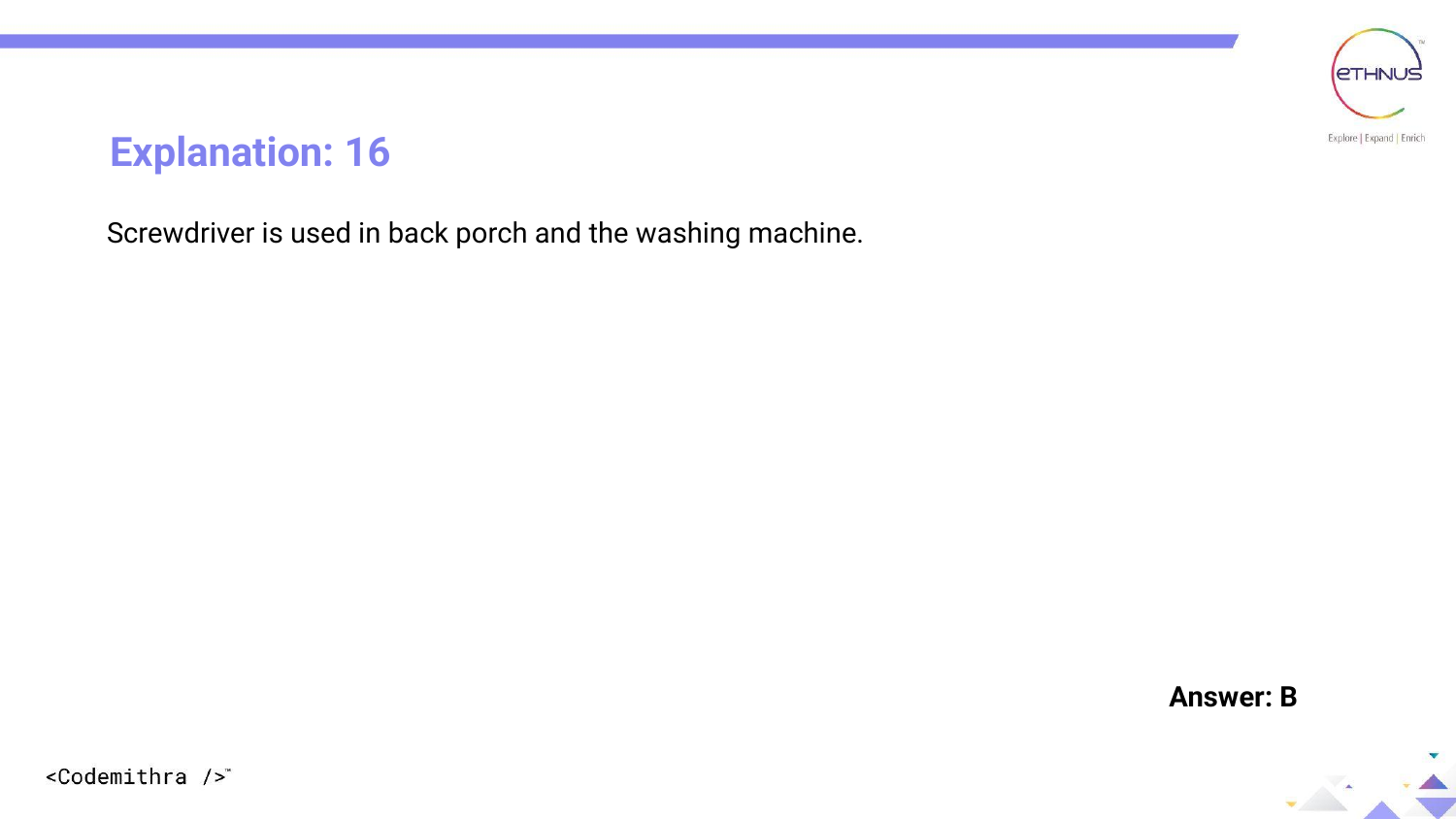

Explanation: 16
Explanation: 15
Screwdriver is used in back porch and the washing machine.
Answer: B